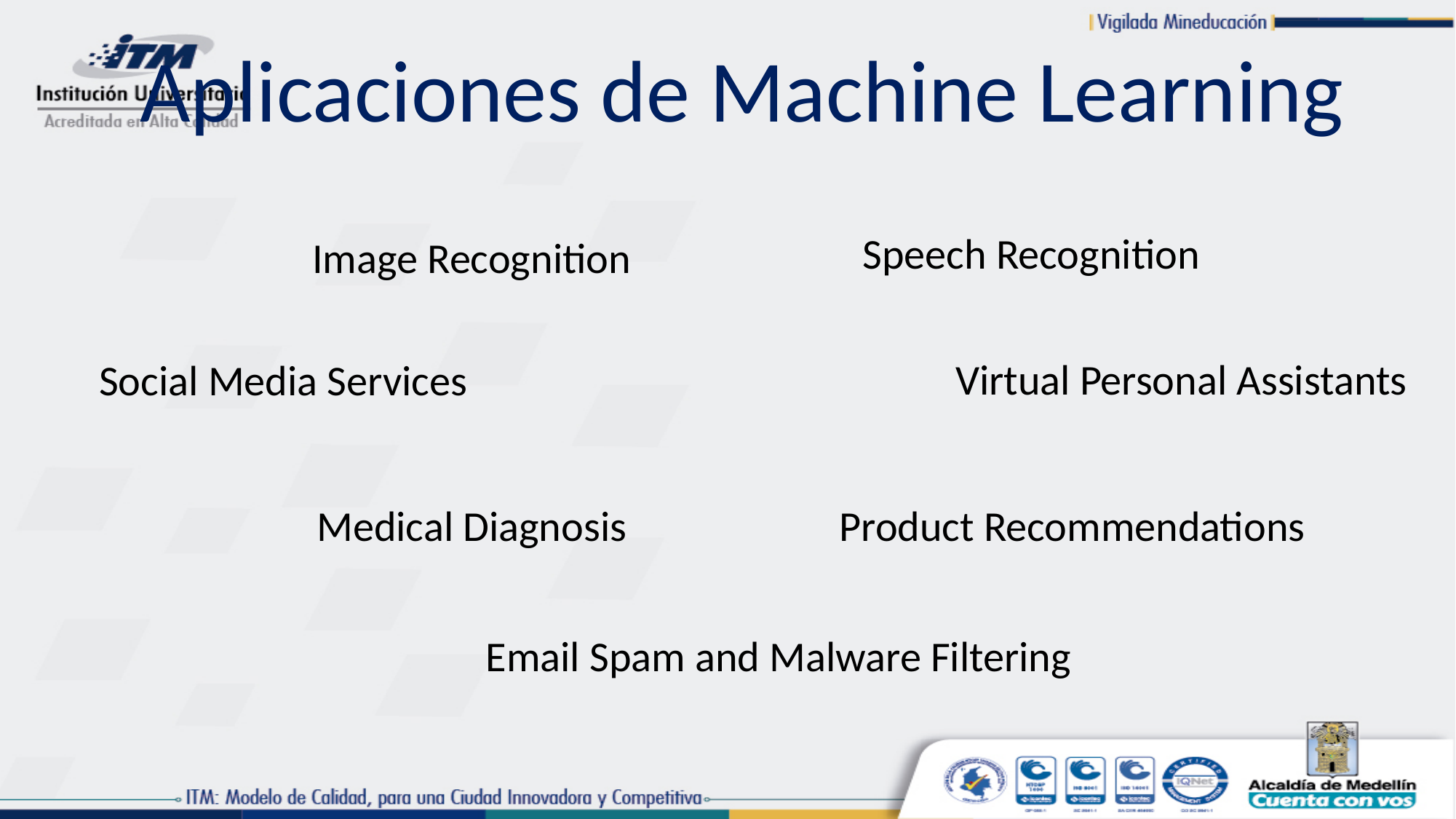

# Aplicaciones de Machine Learning
 Speech Recognition
Image Recognition
Virtual Personal Assistants
Social Media Services

Medical Diagnosis
Product Recommendations
Email Spam and Malware Filtering